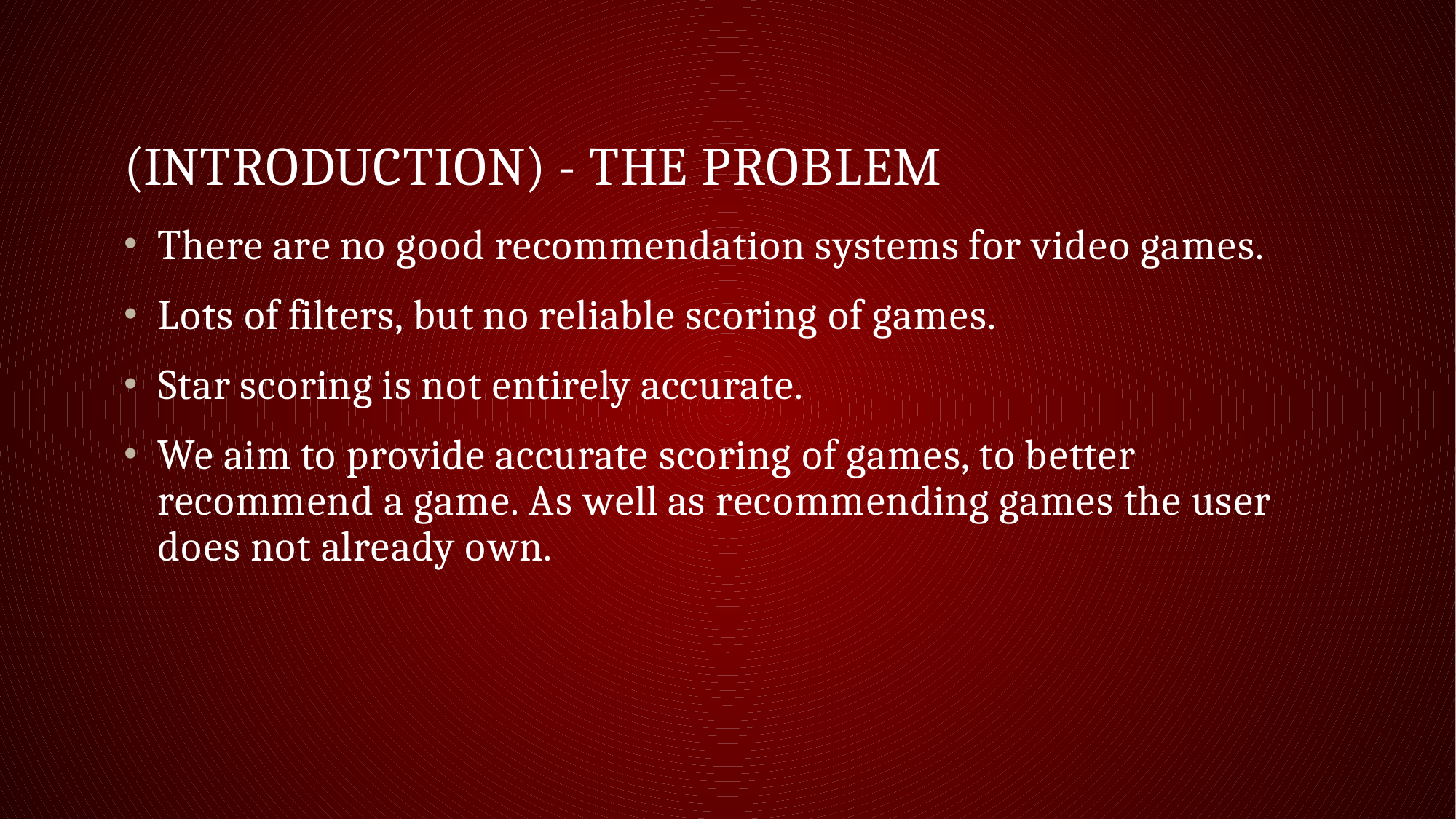

# (introduction) - The problem
There are no good recommendation systems for video games.
Lots of filters, but no reliable scoring of games.
Star scoring is not entirely accurate.
We aim to provide accurate scoring of games, to better recommend a game. As well as recommending games the user does not already own.